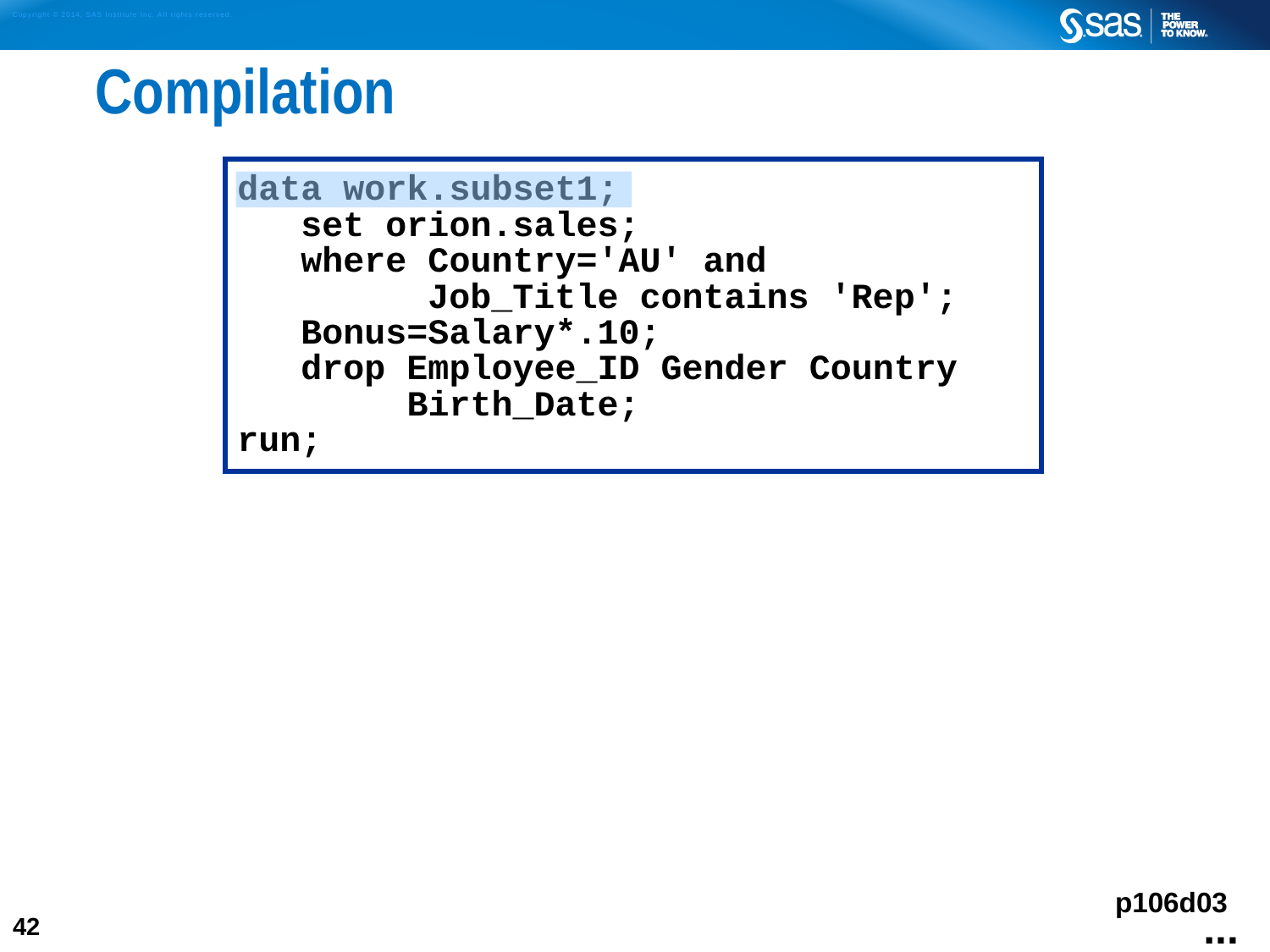

# Compilation
data work.subset1;
   set orion.sales;
   where Country='AU' and
         Job_Title contains 'Rep';
   Bonus=Salary*.10;
   drop Employee_ID Gender Country
        Birth_Date;
run;

p106d03
...
42